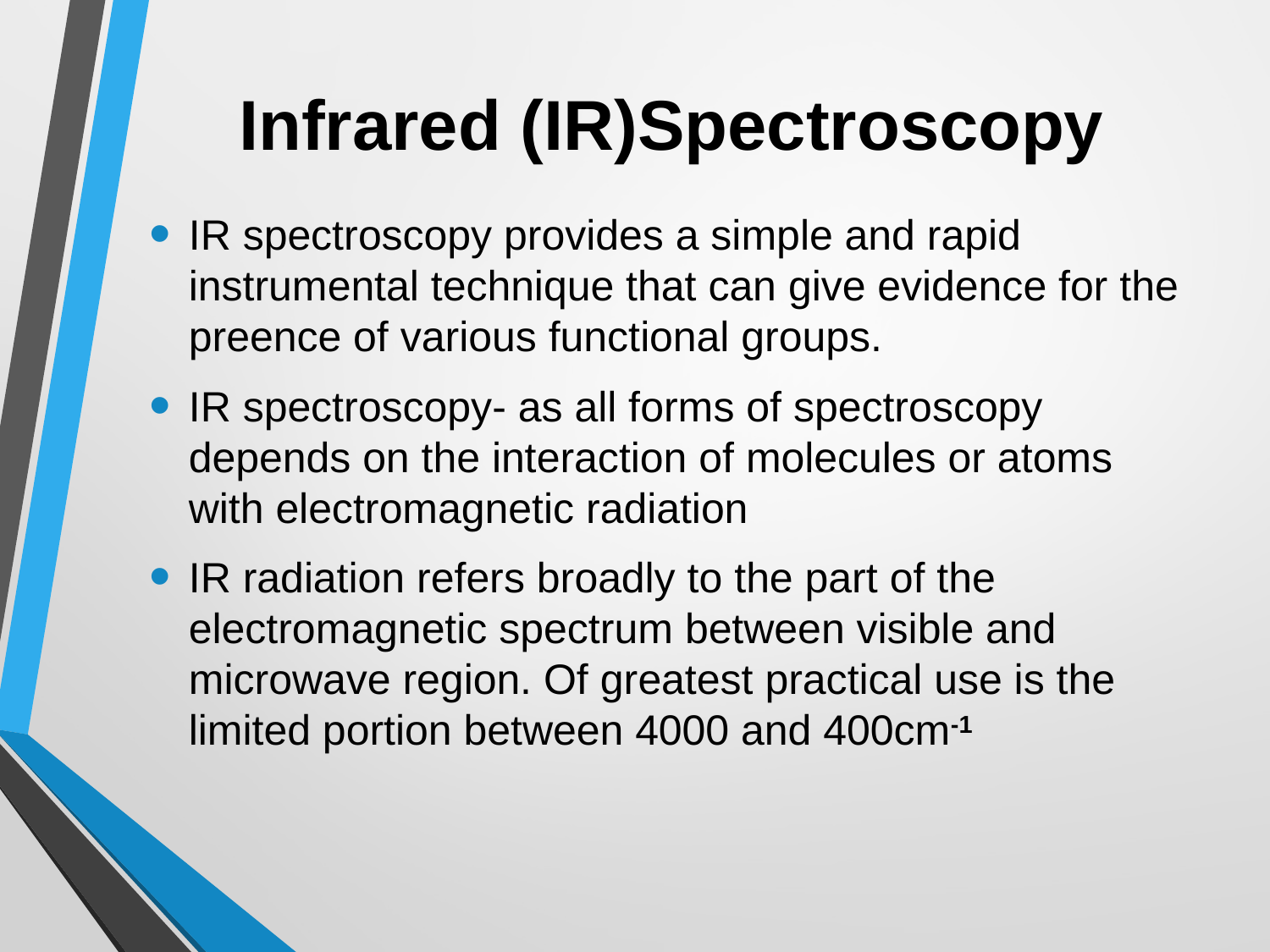

# Infrared (IR)Spectroscopy
IR spectroscopy provides a simple and rapid instrumental technique that can give evidence for the preence of various functional groups.
IR spectroscopy- as all forms of spectroscopy depends on the interaction of molecules or atoms with electromagnetic radiation
IR radiation refers broadly to the part of the electromagnetic spectrum between visible and microwave region. Of greatest practical use is the limited portion between 4000 and 400cm-1